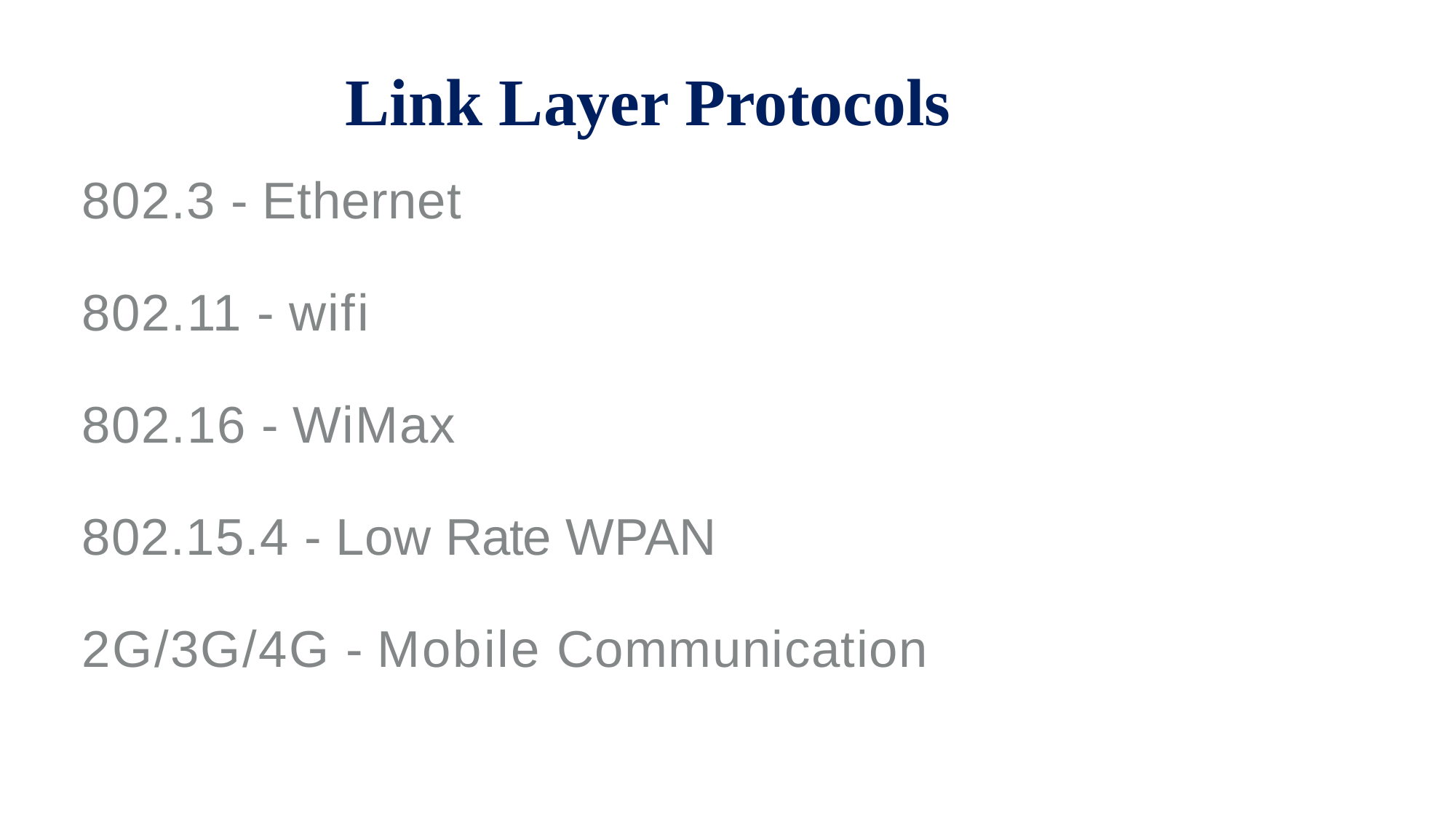

Link Layer Protocols
802.3 - Ethernet
802.11 - wifi
802.16 - WiMax
802.15.4 - Low Rate WPAN
2G/3G/4G - Mobile Communication